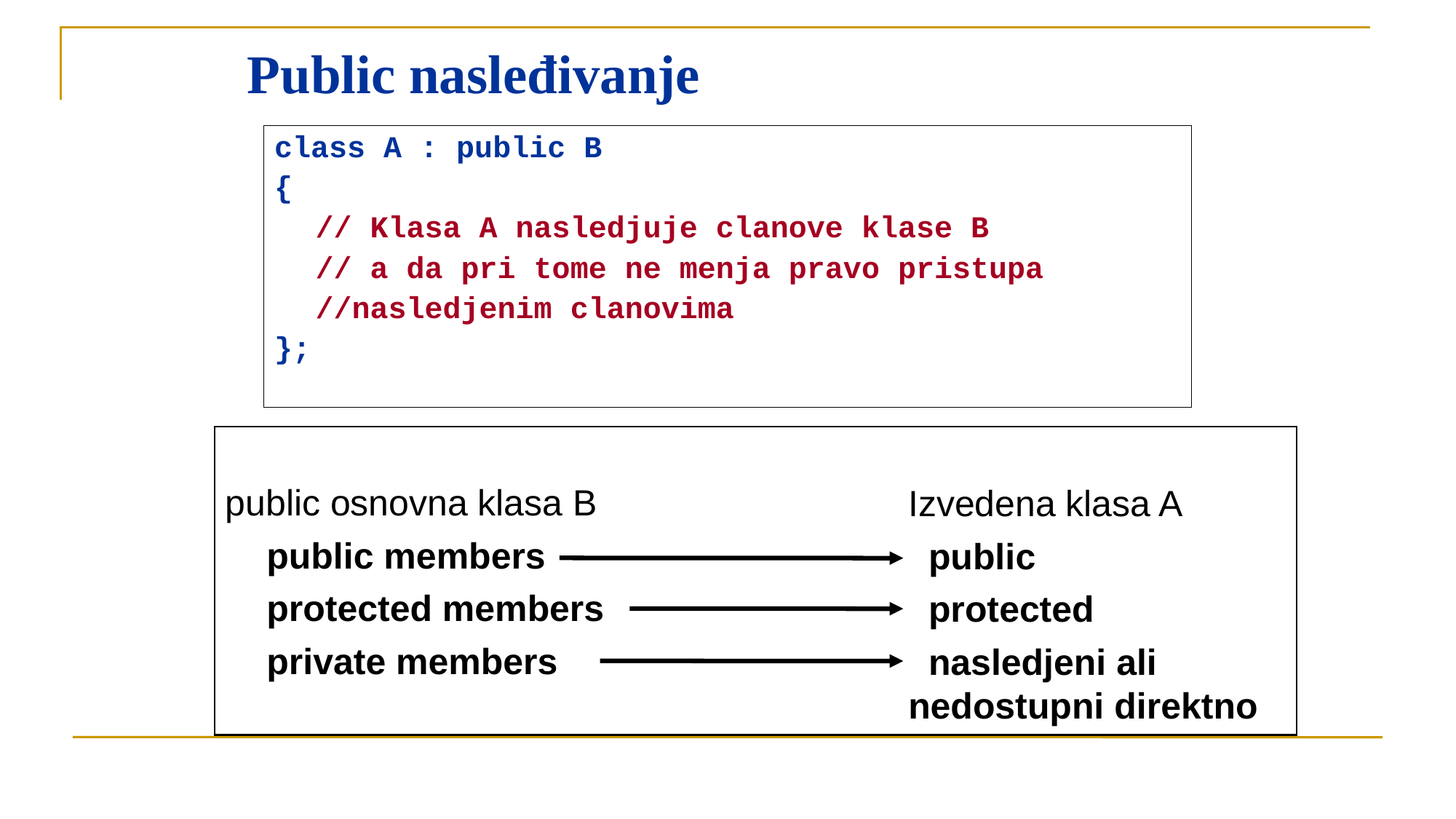

Public nasleđivanje
class A : public B
{
	// Klasa A nasledjuje clanove klase B
	// a da pri tome ne menja pravo pristupa
	//nasledjenim clanovima
};

public osnovna klasa B
	public members
	protected members
	private members
Izvedena klasa A
	public
	protected
	nasledjeni ali nedostupni direktno